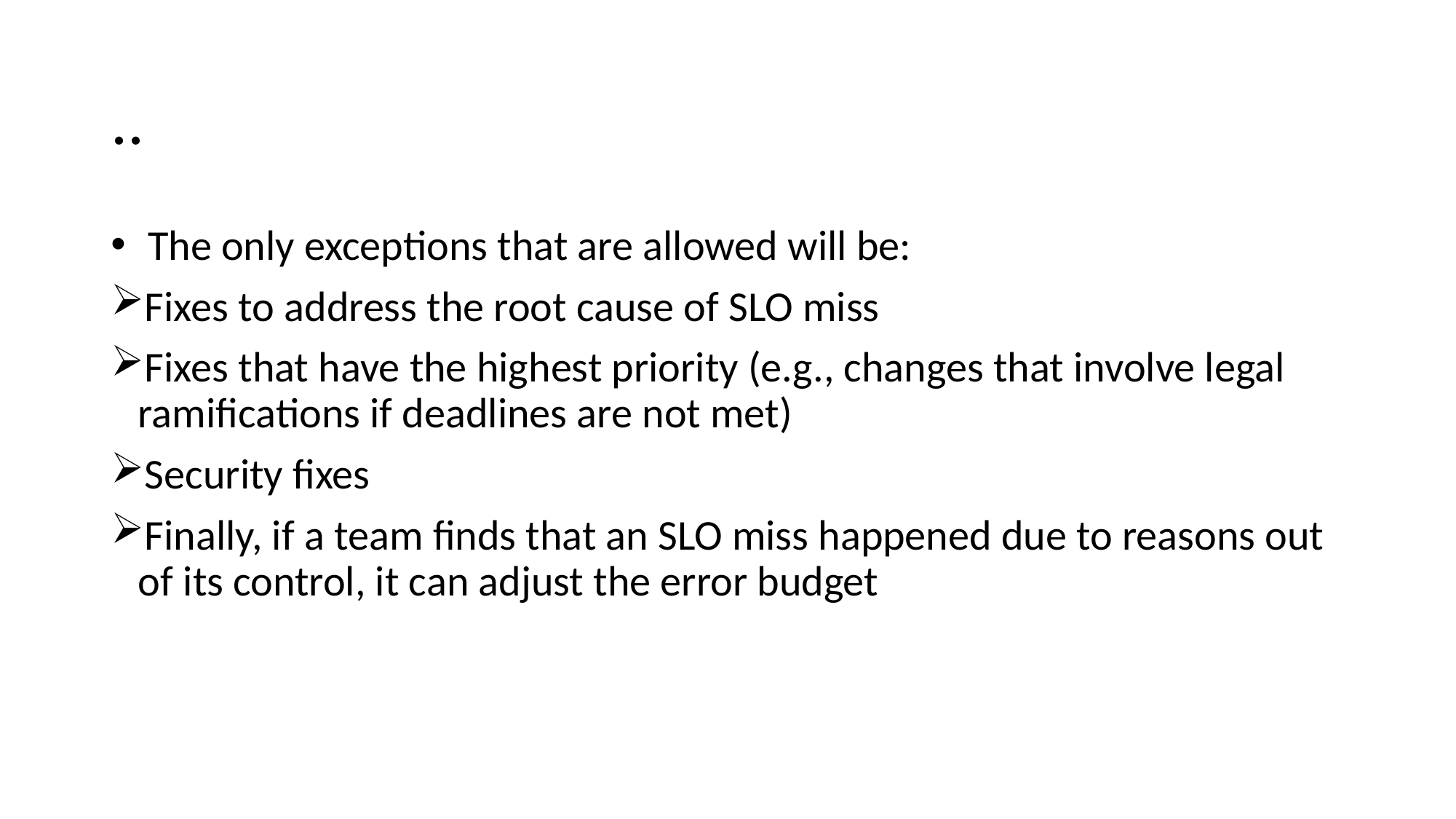

# ..
 The only exceptions that are allowed will be:
Fixes to address the root cause of SLO miss
Fixes that have the highest priority (e.g., changes that involve legal ramifications if deadlines are not met)
Security fixes
Finally, if a team finds that an SLO miss happened due to reasons out of its control, it can adjust the error budget